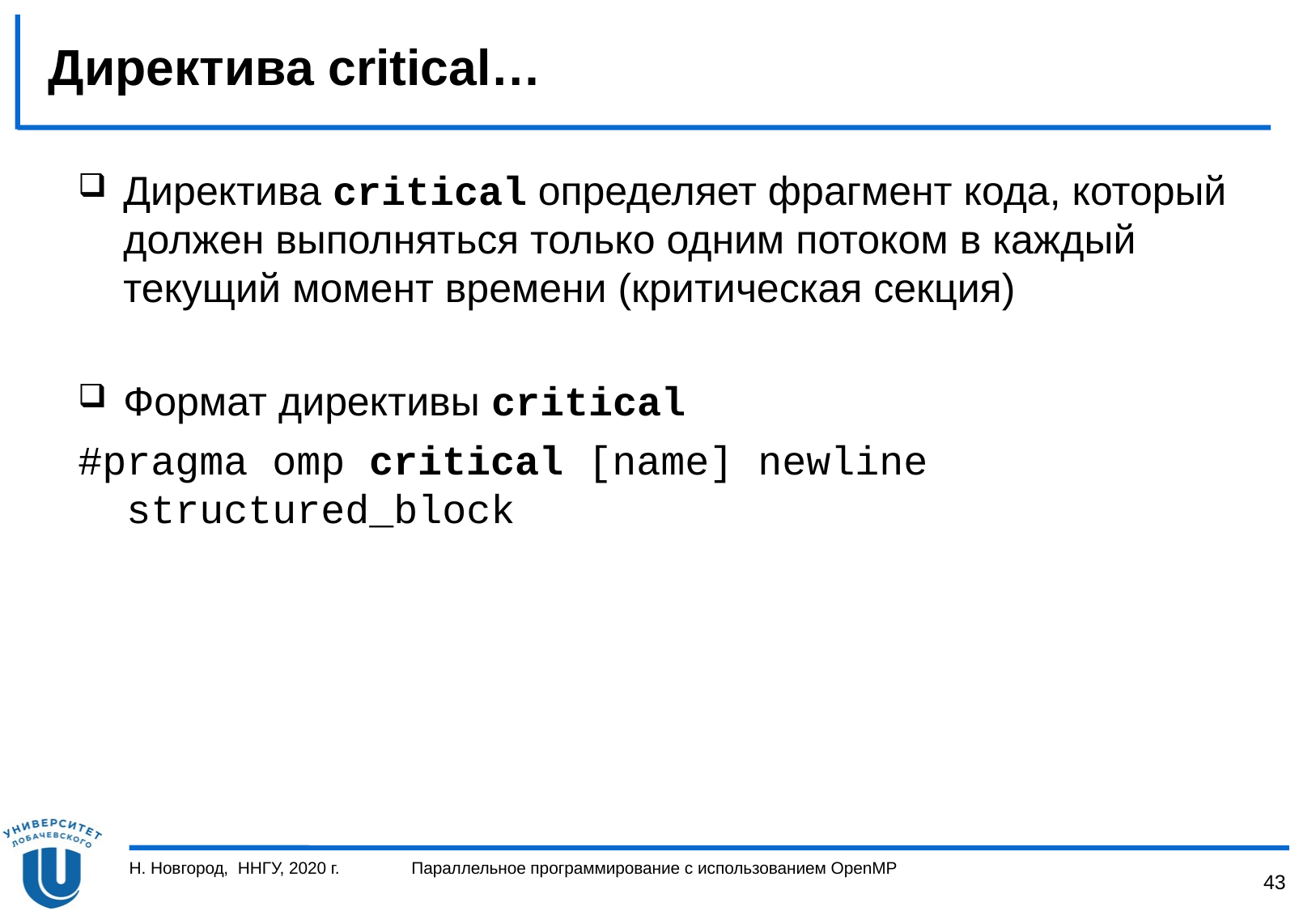

# Директива critical…
Директива critical определяет фрагмент кода, который должен выполняться только одним потоком в каждый текущий момент времени (критическая секция)

Формат директивы critical
#pragma omp critical [name] newline
  structured_block

Н. Новгород,  ННГУ, 2020 г.
Параллельное программирование с использованием OpenMP
43